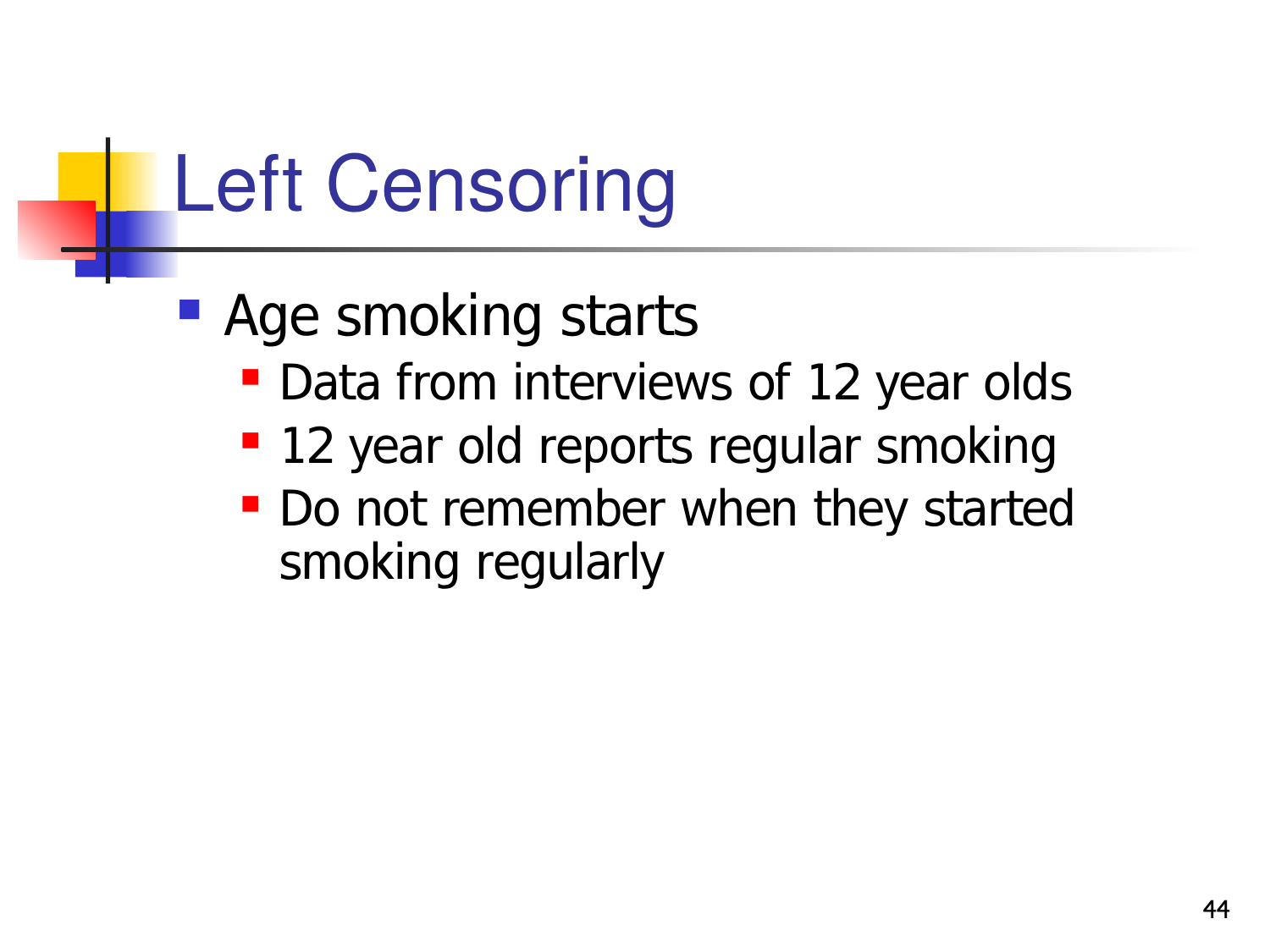

# Left Censoring
Age smoking starts
Data from interviews of 12 year olds
12 year old reports regular smoking
Do not remember when they started smoking regularly

44